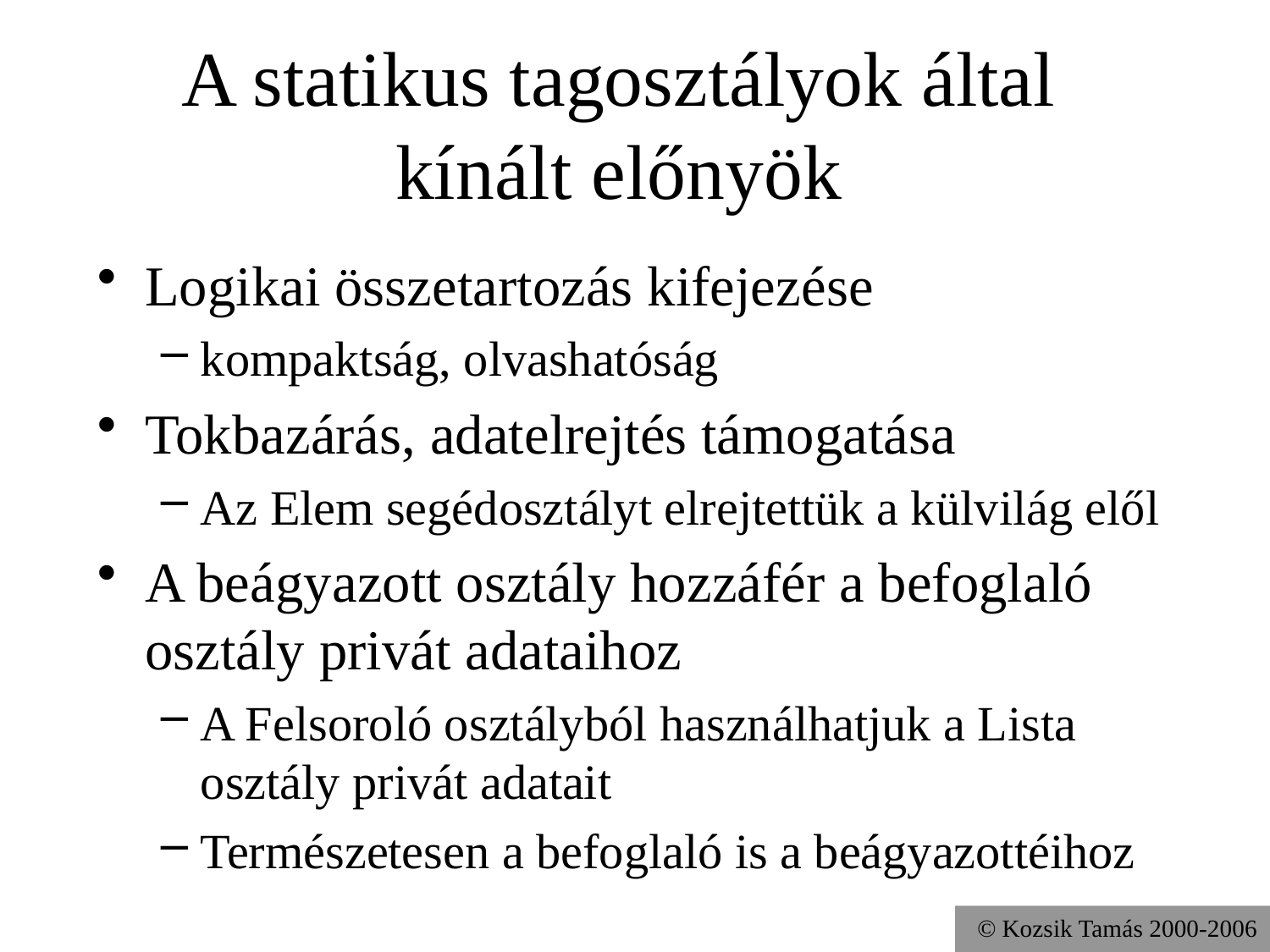

# A statikus tagosztályok által kínált előnyök
Logikai összetartozás kifejezése
kompaktság, olvashatóság
Tokbazárás, adatelrejtés támogatása
Az Elem segédosztályt elrejtettük a külvilág elől
A beágyazott osztály hozzáfér a befoglaló osztály privát adataihoz
A Felsoroló osztályból használhatjuk a Lista osztály privát adatait
Természetesen a befoglaló is a beágyazottéihoz
© Kozsik Tamás 2000-2006